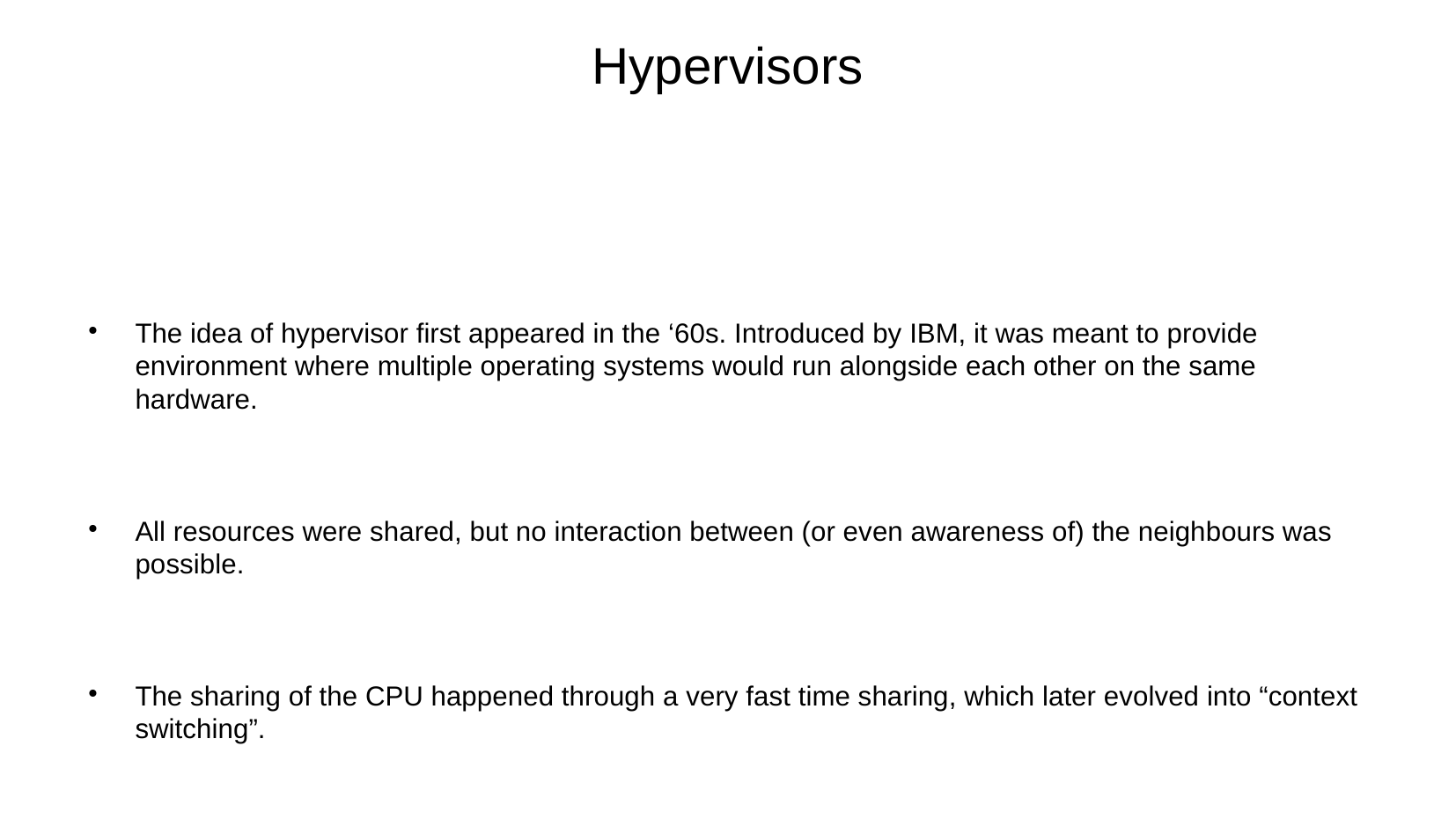

Hypervisors

The idea of hypervisor first appeared in the ‘60s. Introduced by IBM, it was meant to provide environment where multiple operating systems would run alongside each other on the same hardware.

All resources were shared, but no interaction between (or even awareness of) the neighbours was possible.

The sharing of the CPU happened through a very fast time sharing, which later evolved into “context switching”.